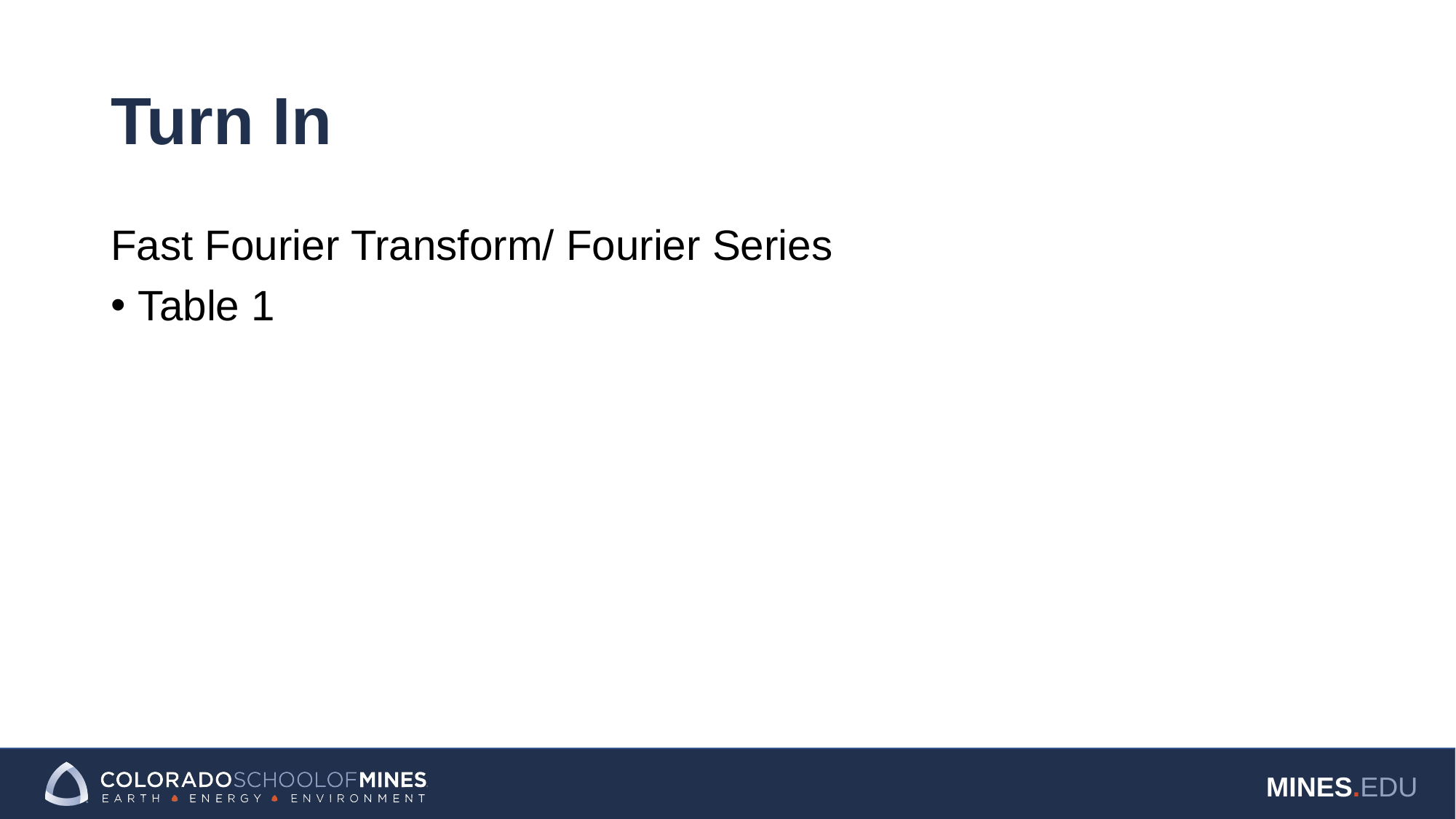

# Turn In
Fast Fourier Transform/ Fourier Series
Table 1